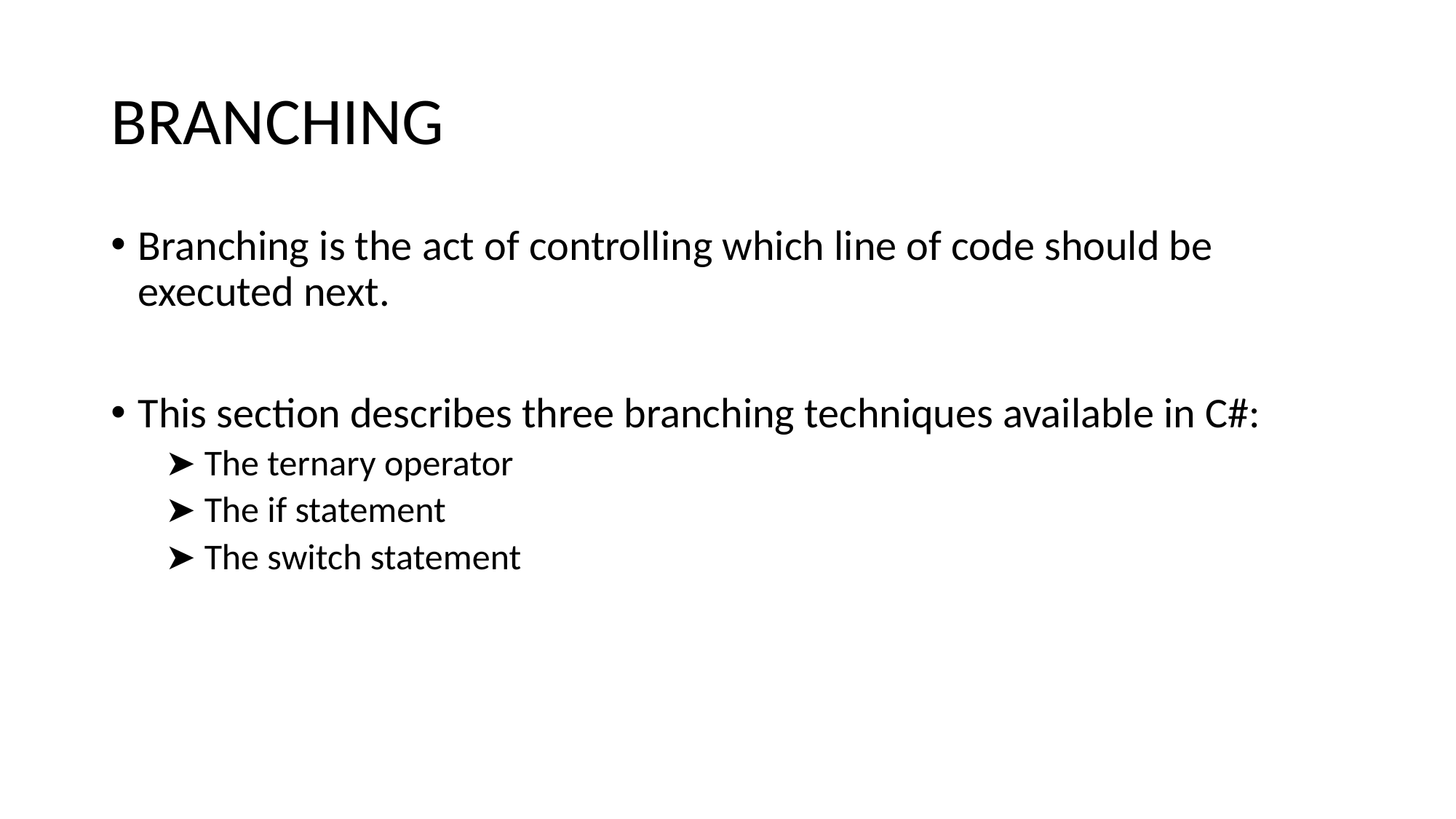

# BRANCHING
Branching is the act of controlling which line of code should be executed next.

This section describes three branching techniques available in C#:
➤ The ternary operator
➤ The if statement
➤ The switch statement